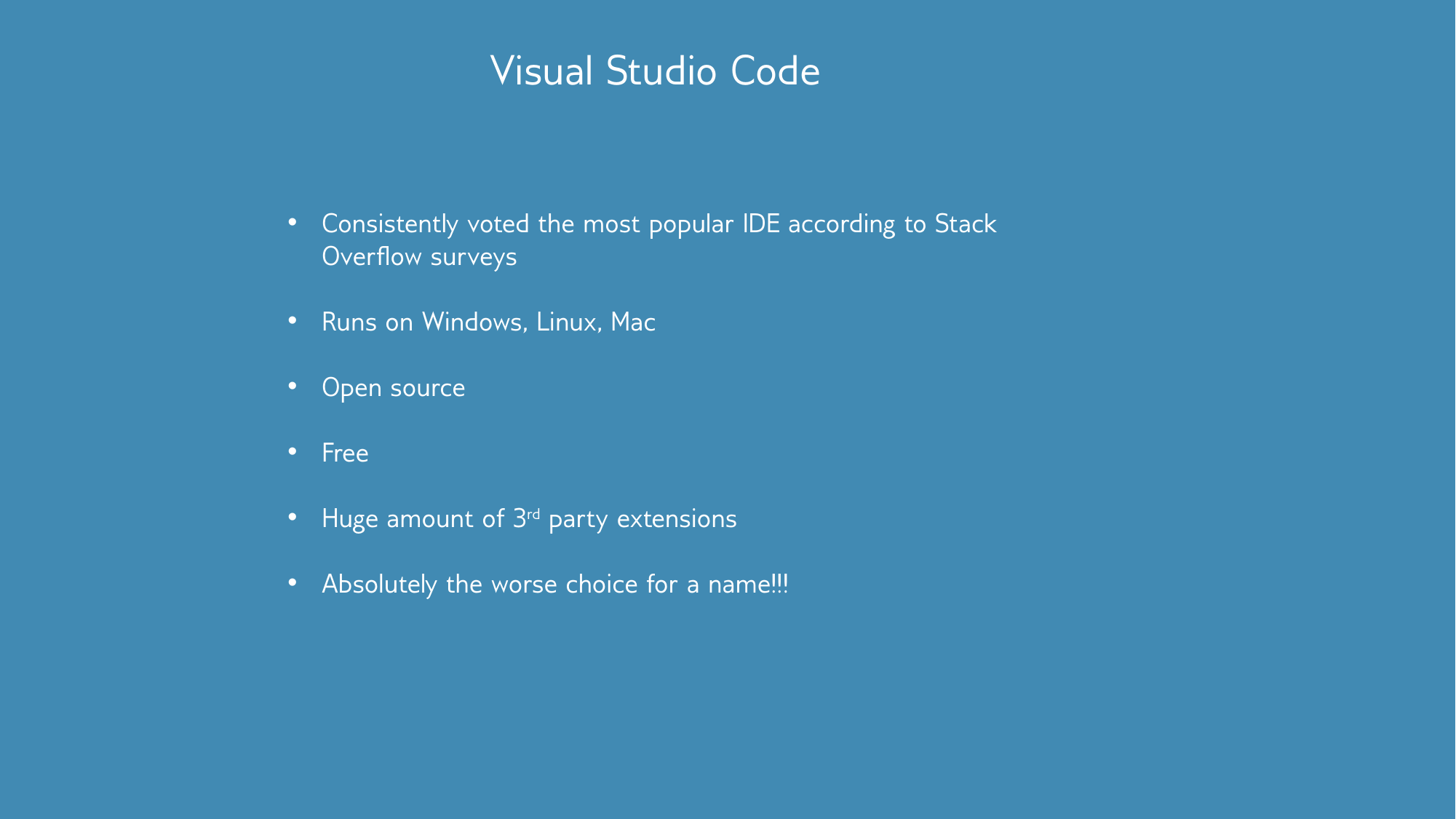

Visual Studio Code
Consistently voted the most popular IDE according to Stack Overflow surveys

Runs on Windows, Linux, Mac

Open source

Free

Huge amount of 3rd party extensions

Absolutely the worse choice for a name!!!